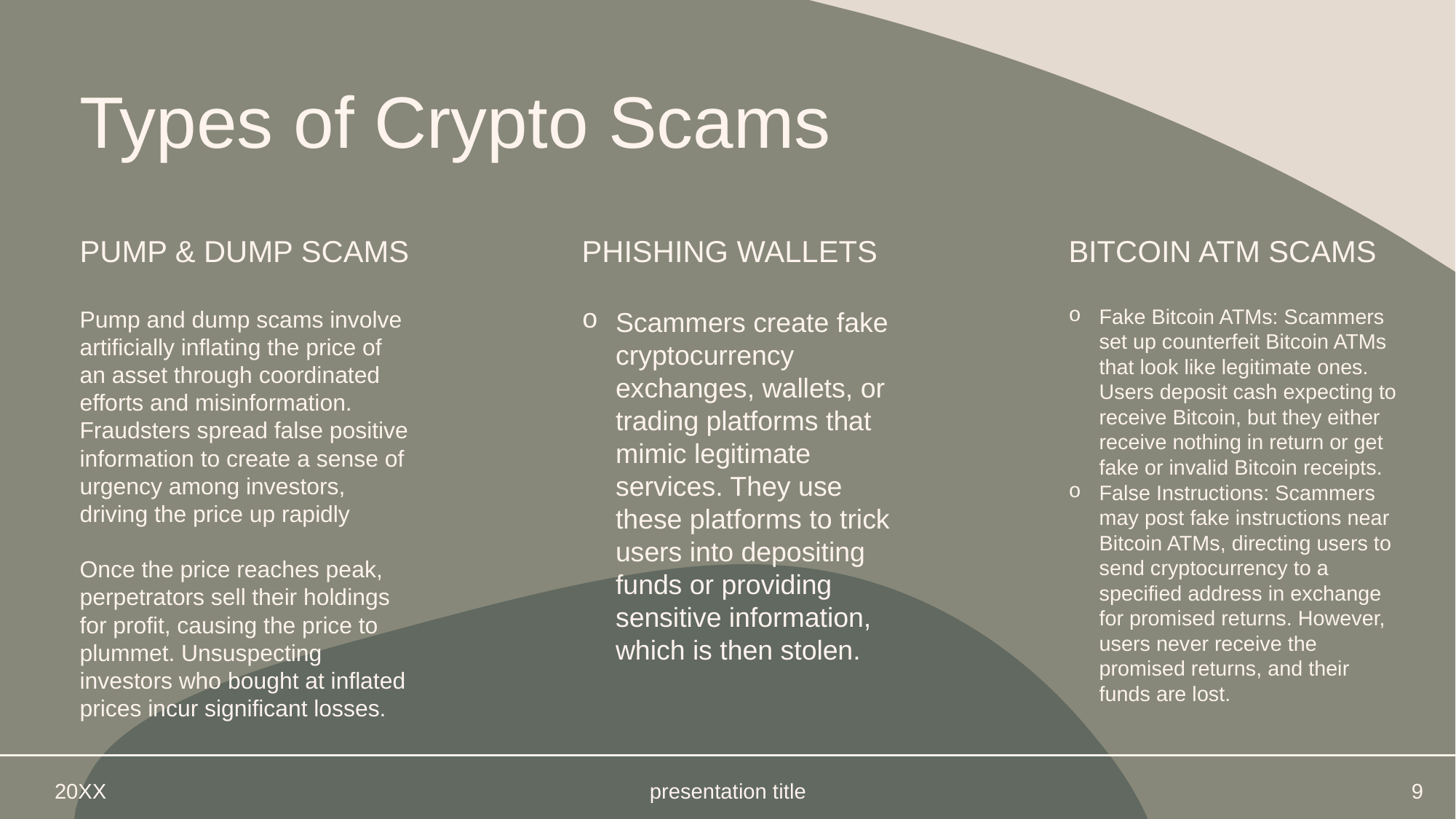

# Types of Crypto Scams
PUMP & DUMP SCAMS
Phishing wallets
Bitcoin ATM scams
Fake Bitcoin ATMs: Scammers set up counterfeit Bitcoin ATMs that look like legitimate ones. Users deposit cash expecting to receive Bitcoin, but they either receive nothing in return or get fake or invalid Bitcoin receipts.
False Instructions: Scammers may post fake instructions near Bitcoin ATMs, directing users to send cryptocurrency to a specified address in exchange for promised returns. However, users never receive the promised returns, and their funds are lost.
Pump and dump scams involve artificially inflating the price of an asset through coordinated efforts and misinformation. Fraudsters spread false positive information to create a sense of urgency among investors, driving the price up rapidly

Once the price reaches peak, perpetrators sell their holdings for profit, causing the price to plummet. Unsuspecting investors who bought at inflated prices incur significant losses.
Scammers create fake cryptocurrency exchanges, wallets, or trading platforms that mimic legitimate services. They use these platforms to trick users into depositing funds or providing sensitive information, which is then stolen.
20XX
presentation title
9